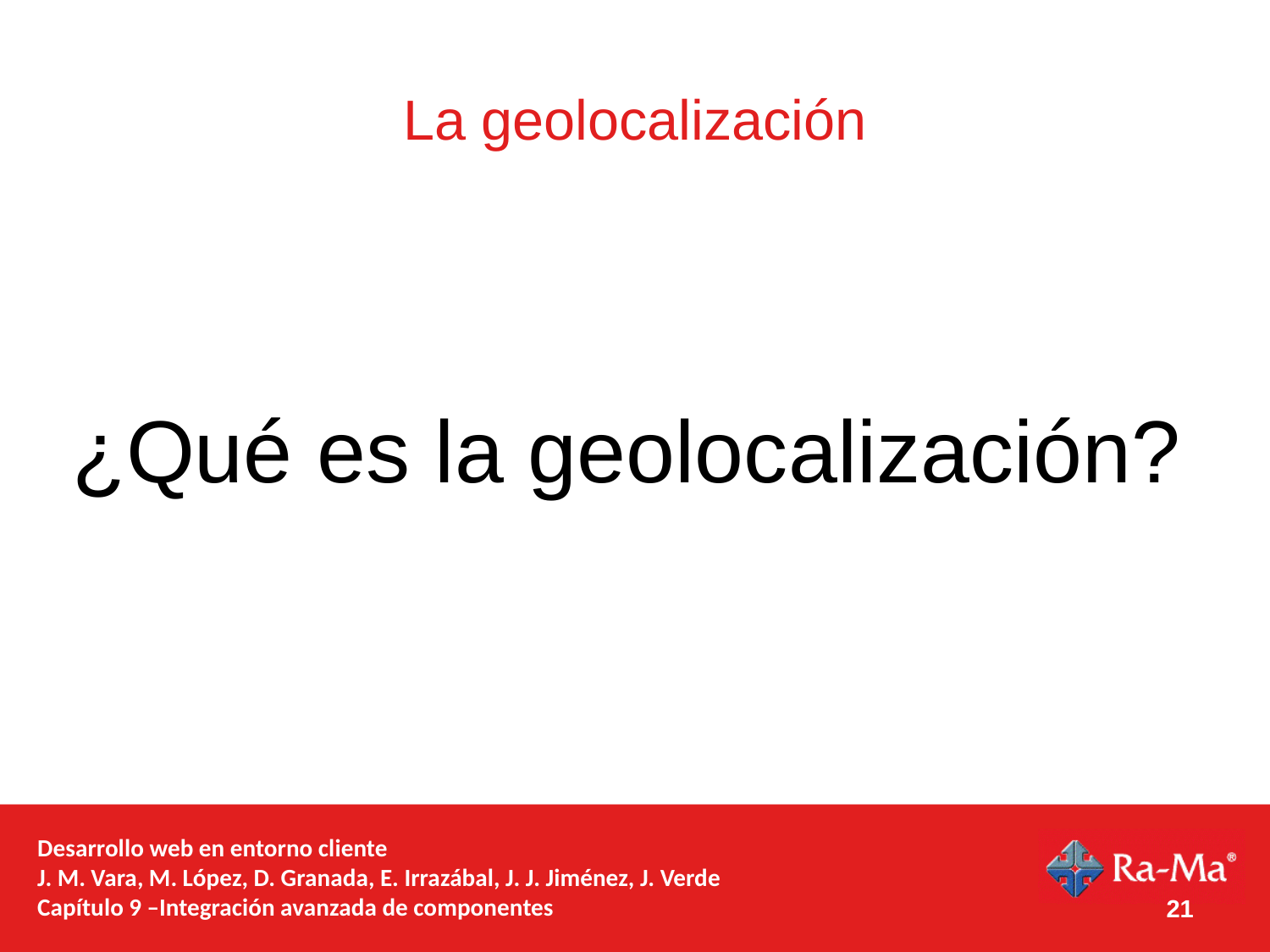

# La geolocalización
¿Qué es la geolocalización?

Desarrollo web en entorno cliente
J. M. Vara, M. López, D. Granada, E. Irrazábal, J. J. Jiménez, J. Verde
Capítulo 9 –Integración avanzada de componentes
21